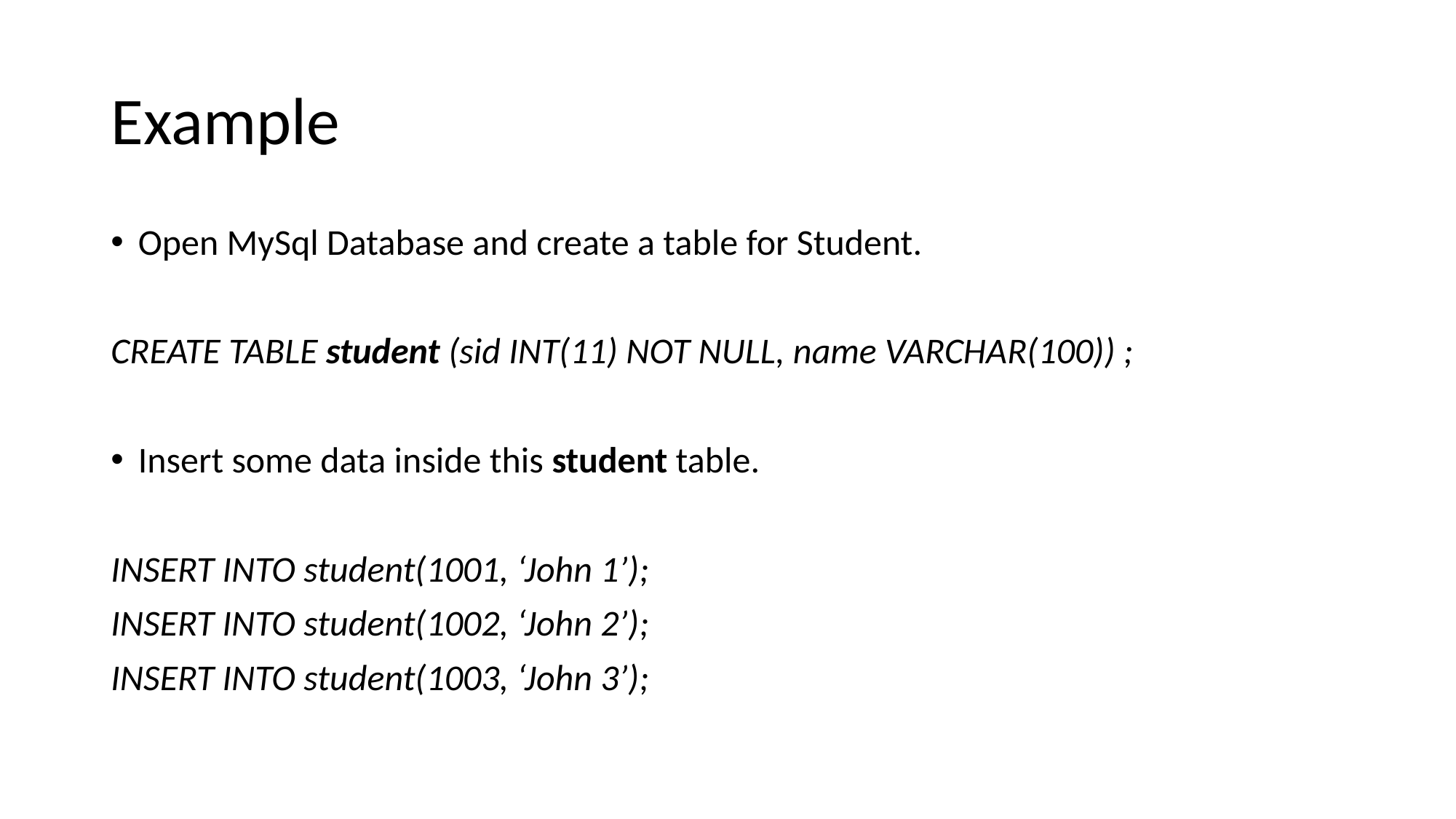

# Example
Open MySql Database and create a table for Student.

CREATE TABLE student (sid INT(11) NOT NULL, name VARCHAR(100)) ;

Insert some data inside this student table.

INSERT INTO student(1001, ‘John 1’);
INSERT INTO student(1002, ‘John 2’);
INSERT INTO student(1003, ‘John 3’);